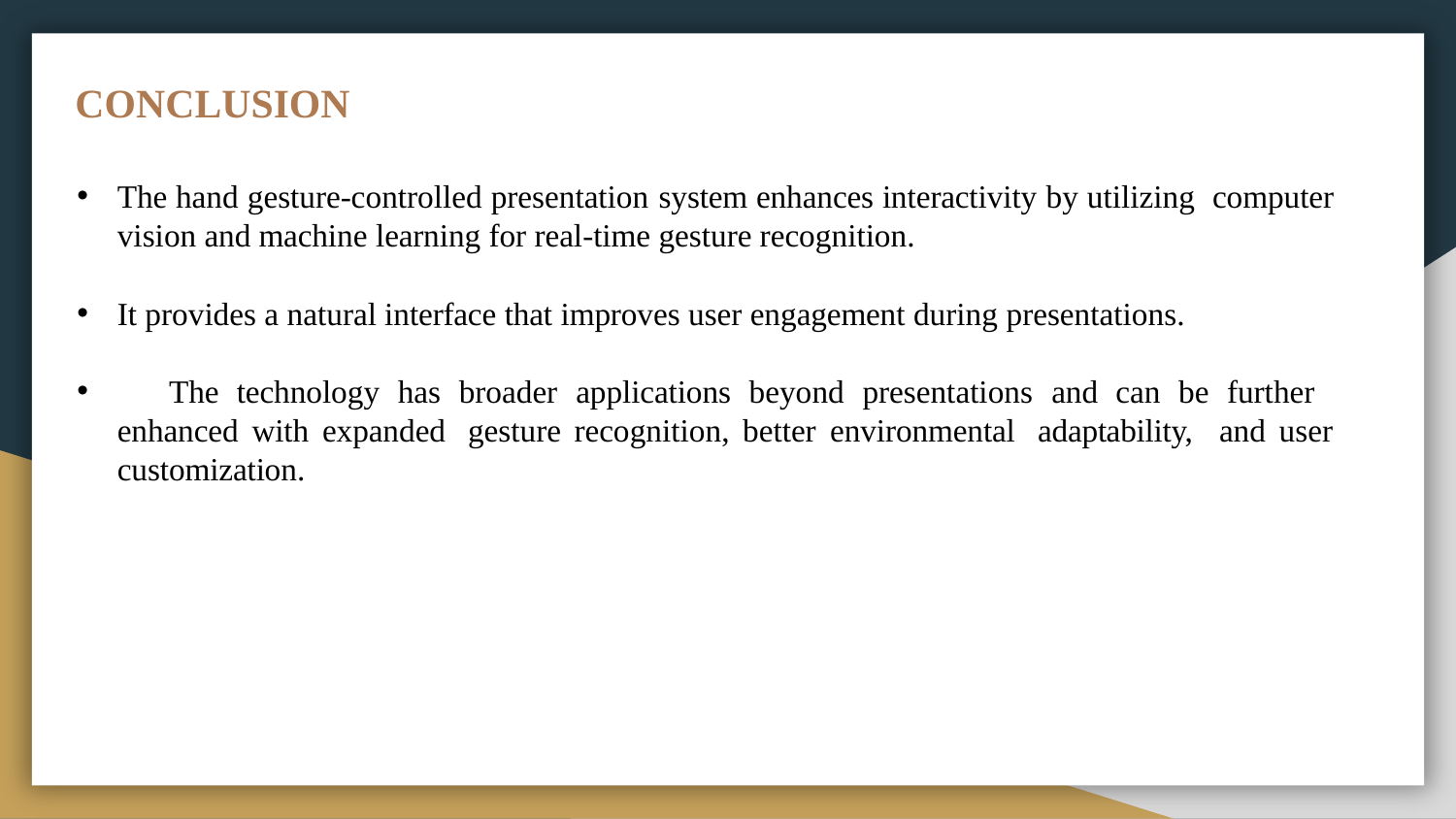

CONCLUSION

The hand gesture-controlled presentation system enhances interactivity by utilizing  computer vision and machine learning for real-time gesture recognition.

It provides a natural interface that improves user engagement during presentations.

	The technology has broader applications beyond presentations and can be further  enhanced with expanded gesture recognition, better environmental adaptability,  and user customization.